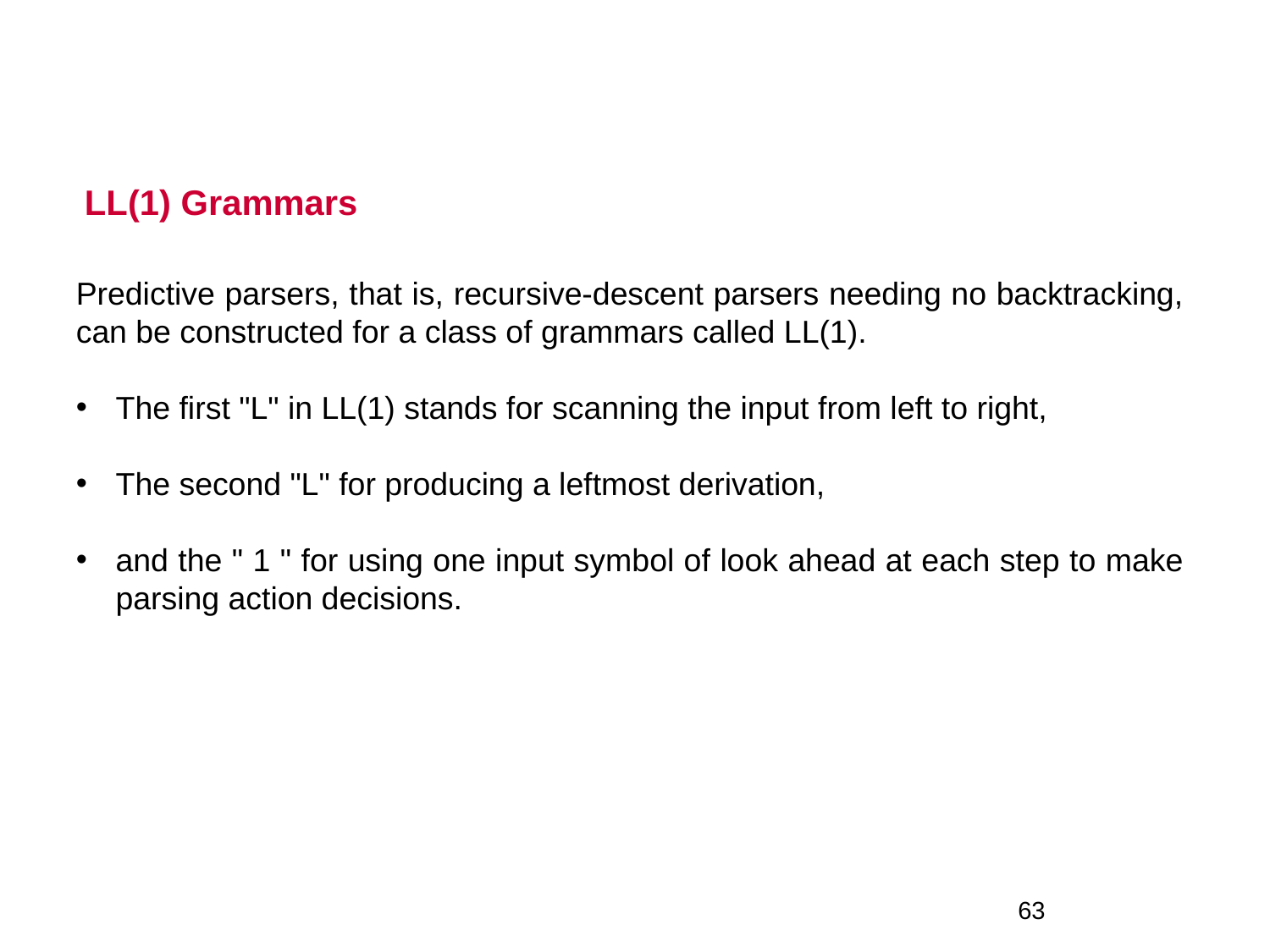

LL(1) Grammars

Predictive parsers, that is, recursive-descent parsers needing no backtracking,
can be constructed for a class of grammars called LL(1).

The first "L" in LL(1) stands for scanning the input from left to right,

The second "L" for producing a leftmost derivation,

and the " 1 " for using one input symbol of look ahead at each step to make parsing action decisions.
63